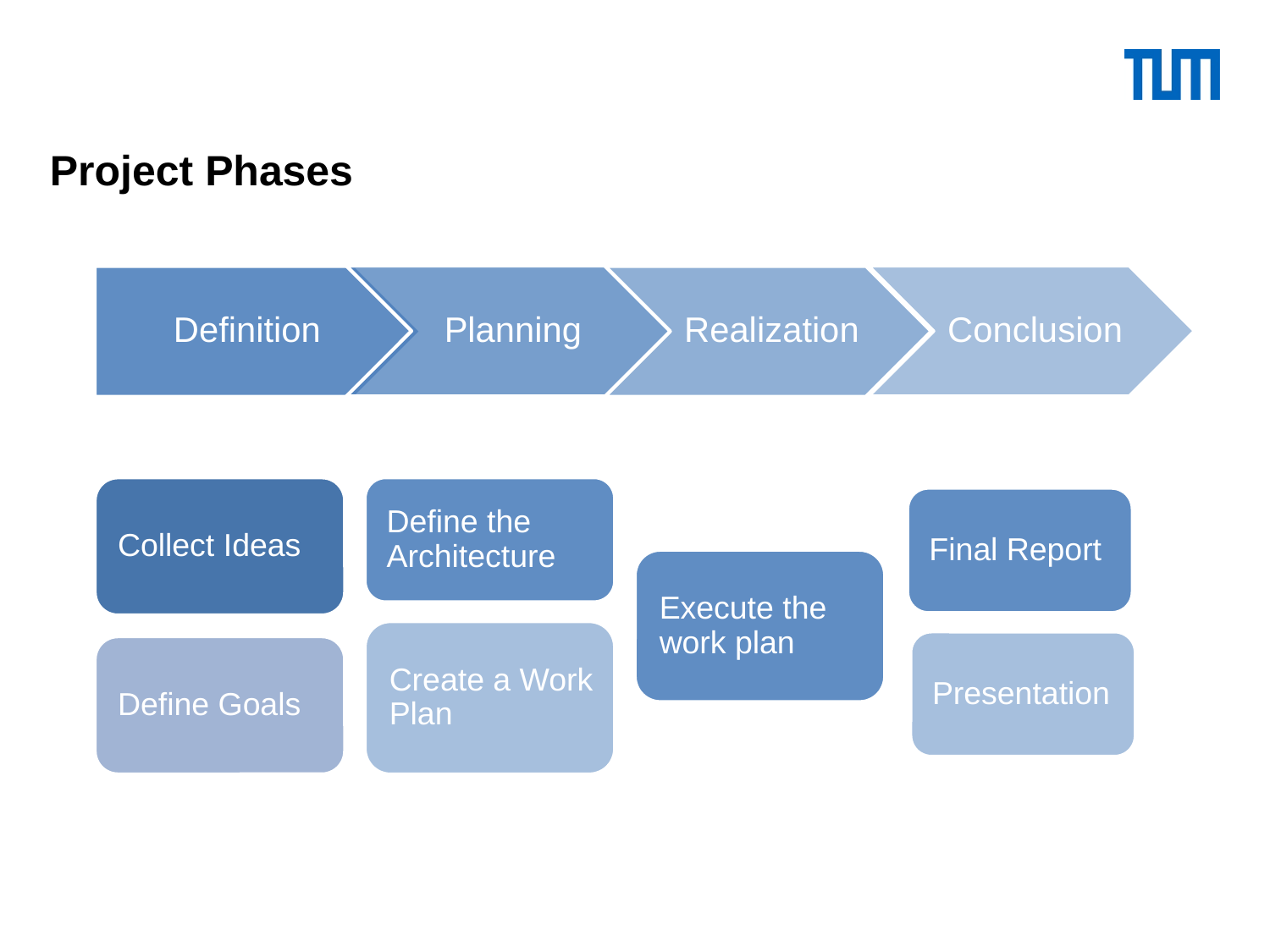

41
# Project Phases

Definition
Planning
Realization
Conclusion
Collect Ideas
Define Goals
Define the Architecture
Create a Work Plan
Execute the work plan
Final Report
Presentation